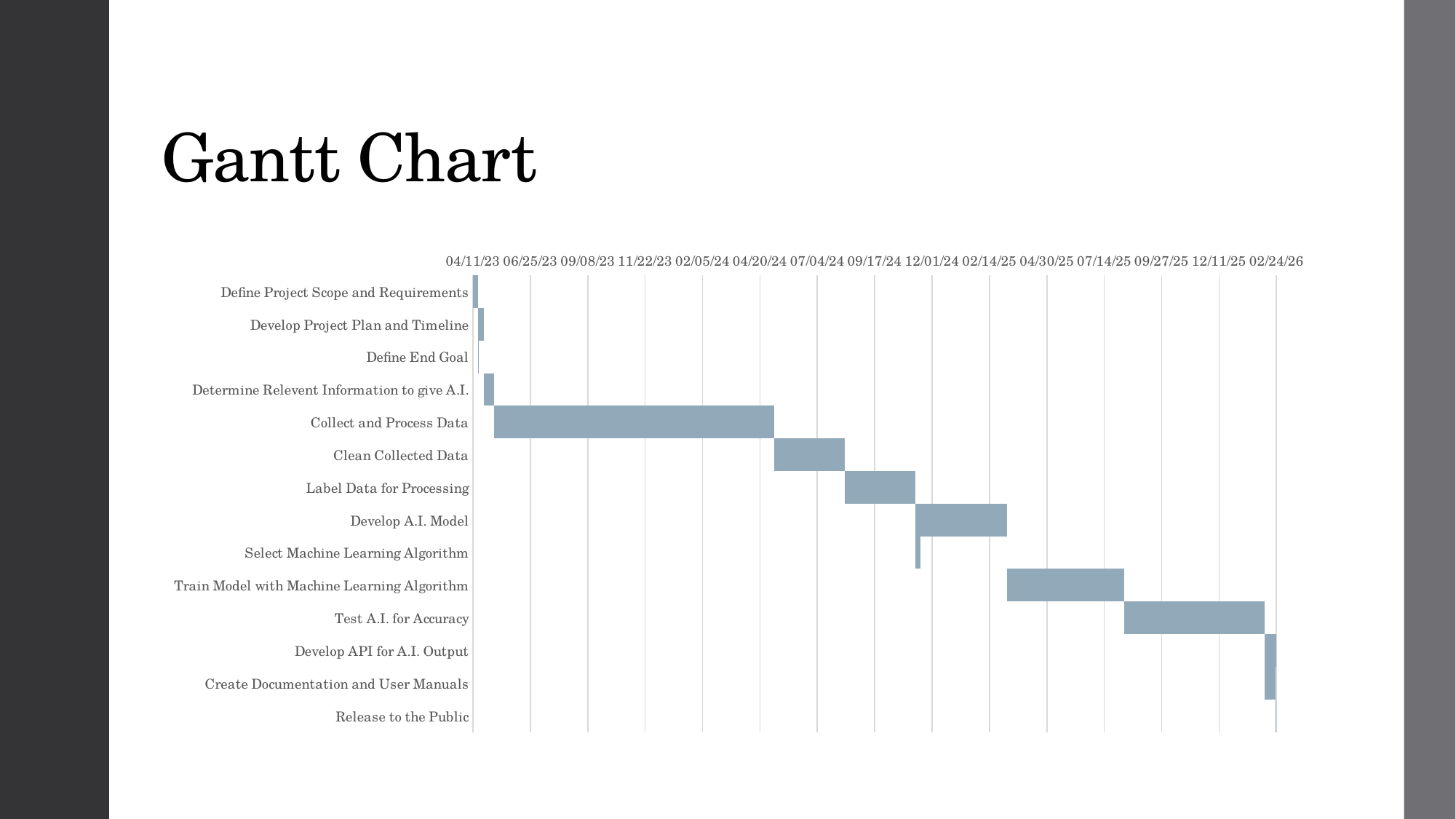

# Gantt Chart

### Chart

| Category |  |  |
|---|---|---|
| Define Project Scope and Requirements | 45027.0 | 7.0 |
| Develop Project Plan and Timeline | 45034.0 | 7.0 |
| Define End Goal | 45034.0 | 1.0 |
| Determine Relevent Information to give A.I. | 45041.0 | 14.0 |
| Collect and Process Data | 45055.0 | 366.0 |
| Clean Collected Data | 45421.0 | 92.0 |
| Label Data for Processing | 45513.0 | 92.0 |
| Develop A.I. Model | 45605.0 | 120.0 |
| Select Machine Learning Algorithm | 45605.0 | 7.0 |
| Train Model with Machine Learning Algorithm | 45725.0 | 153.0 |
| Test A.I. for Accuracy | 45878.0 | 184.0 |
| Develop API for A.I. Output | 46062.0 | 28.0 |
| Create Documentation and User Manuals | 46062.0 | 14.0 |
| Release to the Public | 46076.0 | 1.0 |